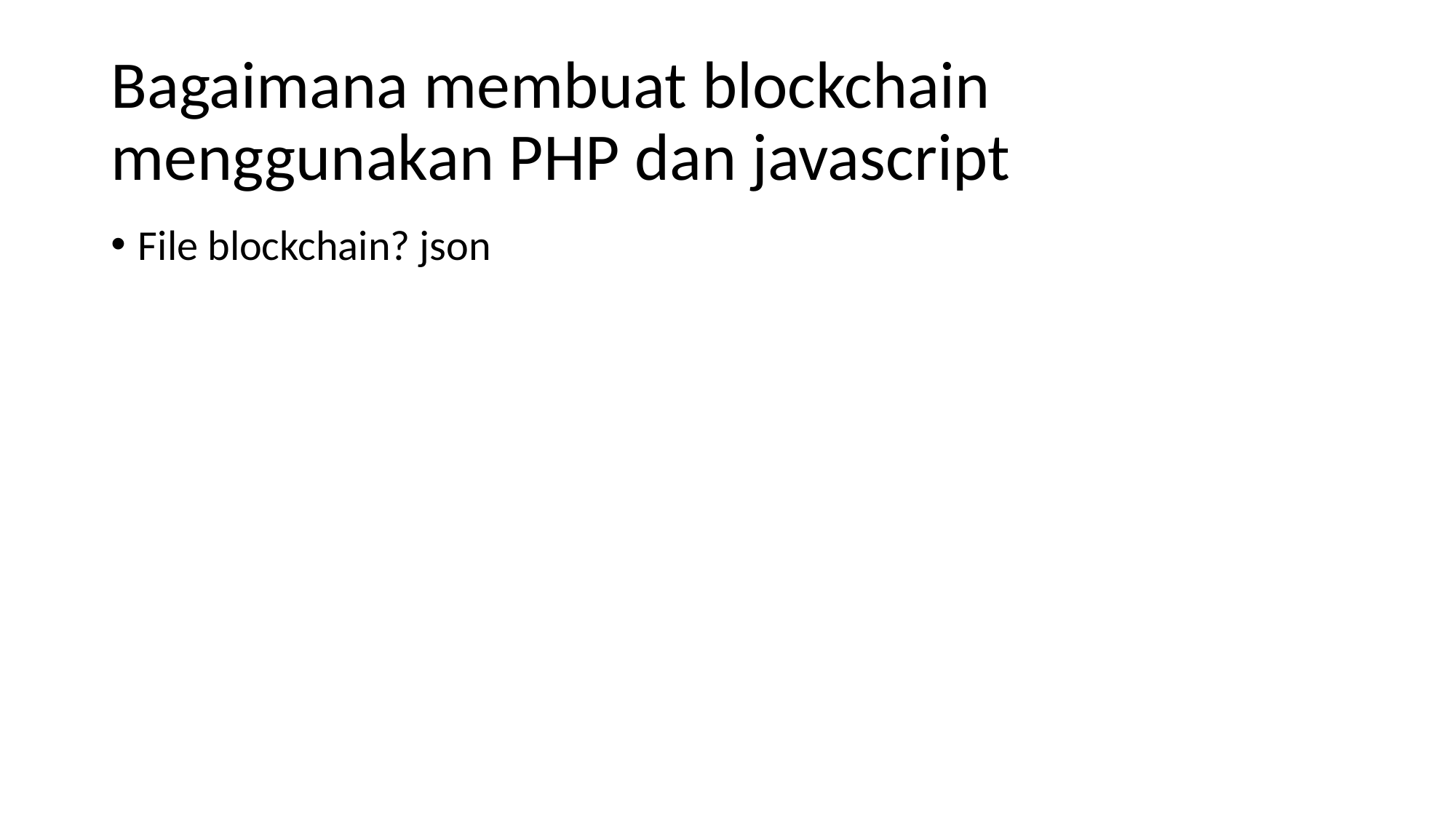

# Bagaimana membuat blockchain menggunakan PHP dan javascript
File blockchain? json